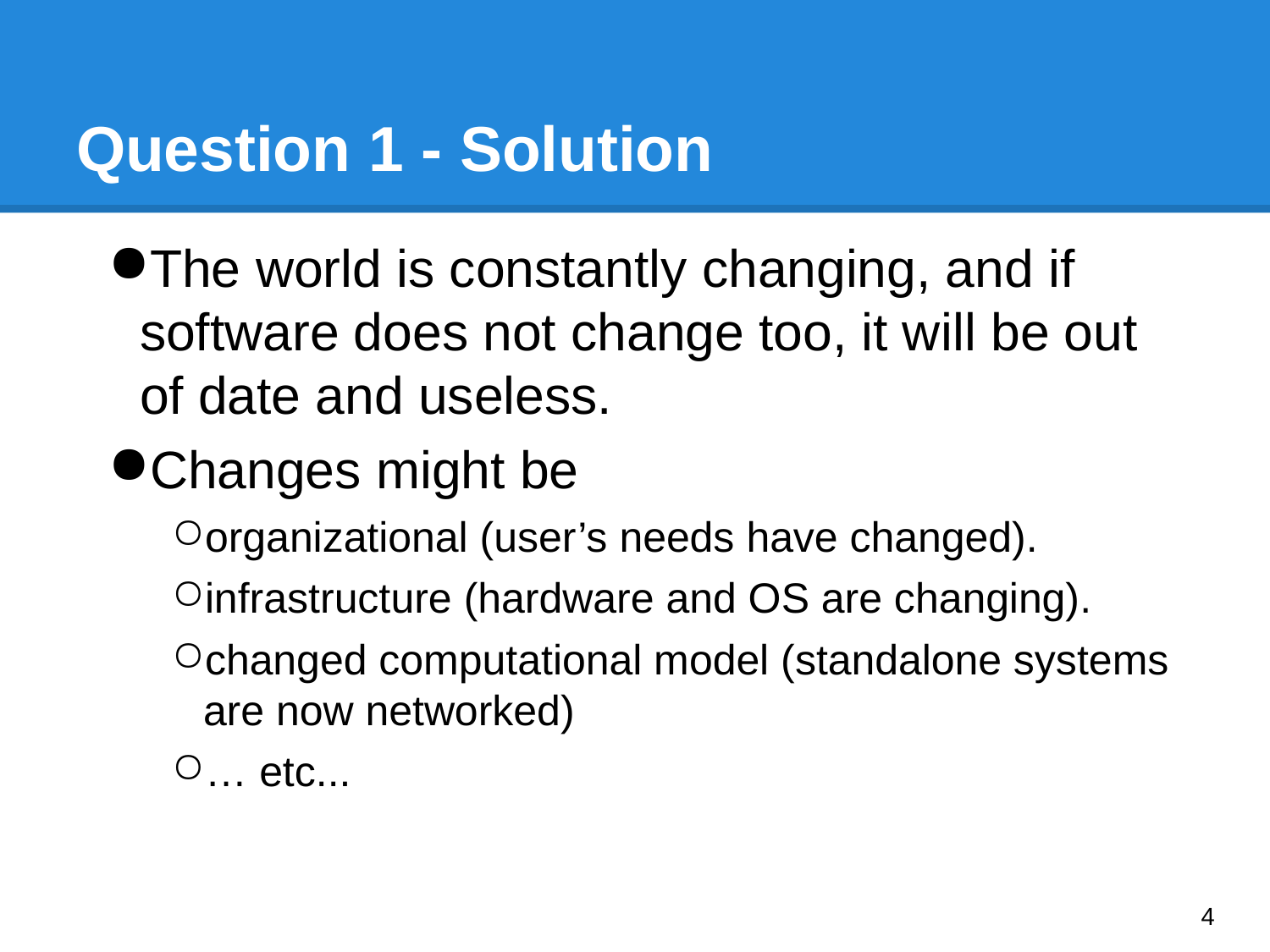

# Question 1 - Solution
The world is constantly changing, and if software does not change too, it will be out of date and useless.
Changes might be
organizational (user’s needs have changed).
infrastructure (hardware and OS are changing).
changed computational model (standalone systems are now networked)
… etc...

4